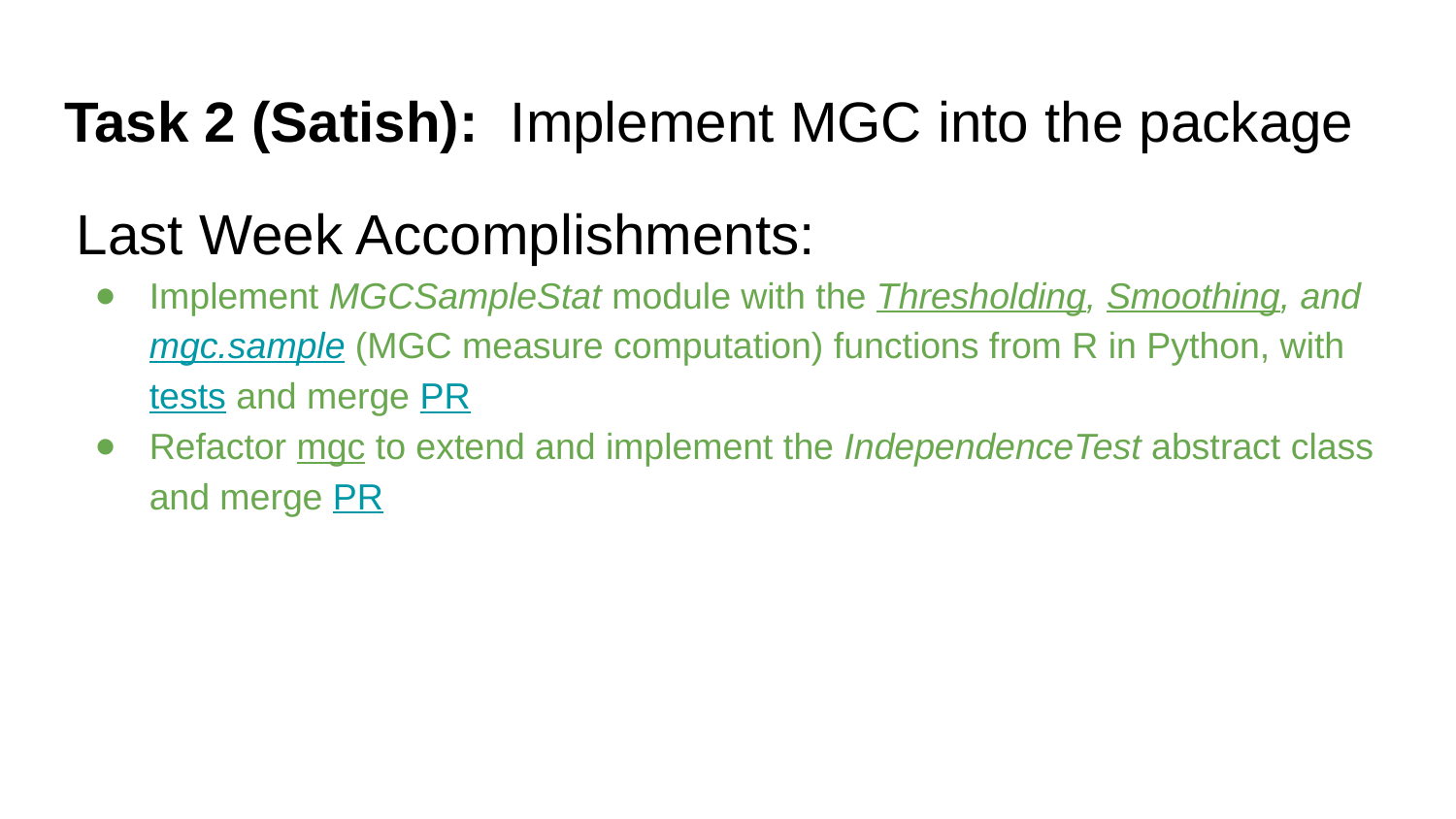

# Task 2 (Satish):  Implement MGC into the package
Last Week Accomplishments:
Implement MGCSampleStat module with the Thresholding, Smoothing, and mgc.sample (MGC measure computation) functions from R in Python, with tests and merge PR
Refactor mgc to extend and implement the IndependenceTest abstract class and merge PR